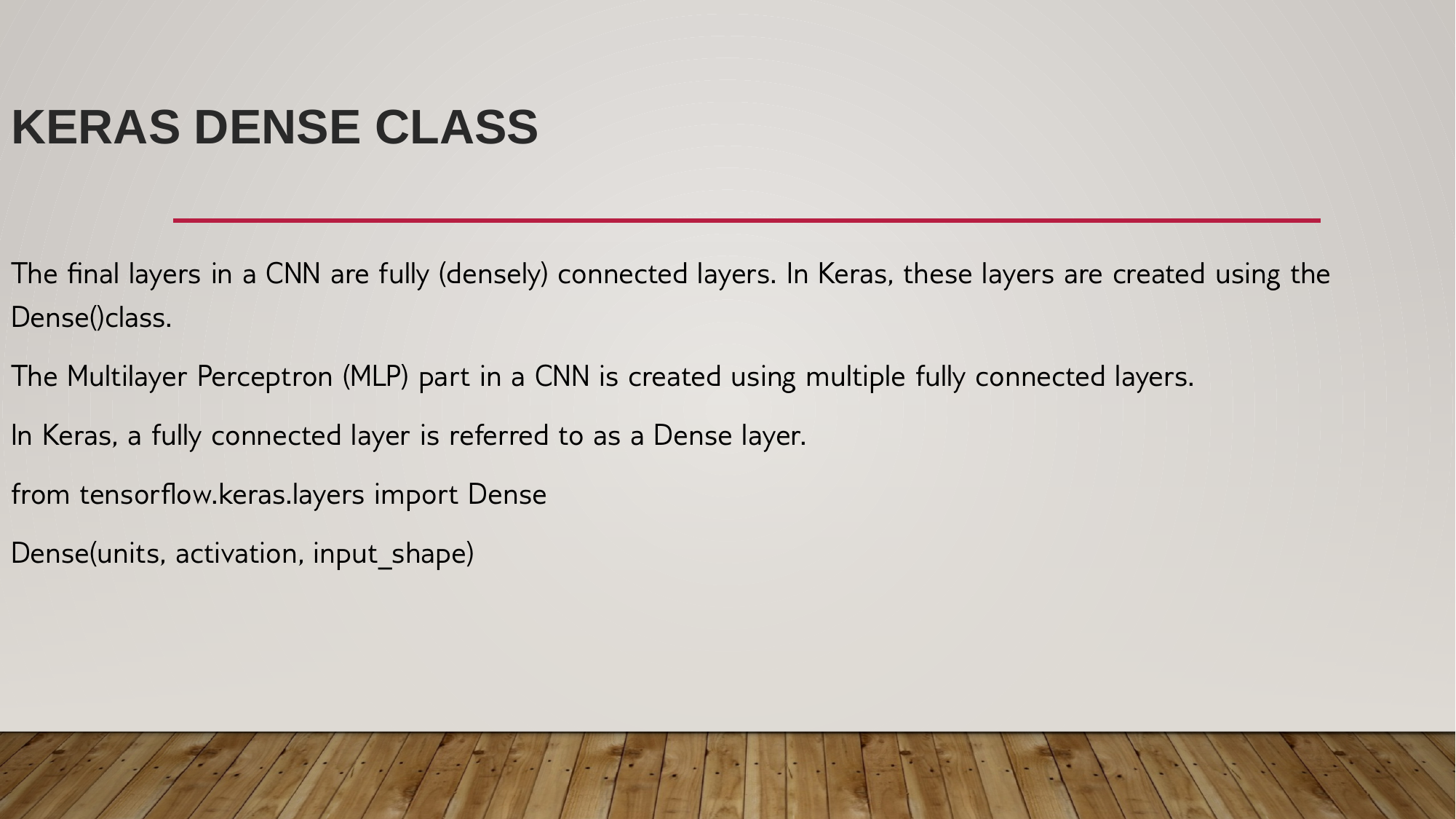

# Keras Dense class
The final layers in a CNN are fully (densely) connected layers. In Keras, these layers are created using the Dense()class.
The Multilayer Perceptron (MLP) part in a CNN is created using multiple fully connected layers.
In Keras, a fully connected layer is referred to as a Dense layer.
from tensorflow.keras.layers import Dense
Dense(units, activation, input_shape)